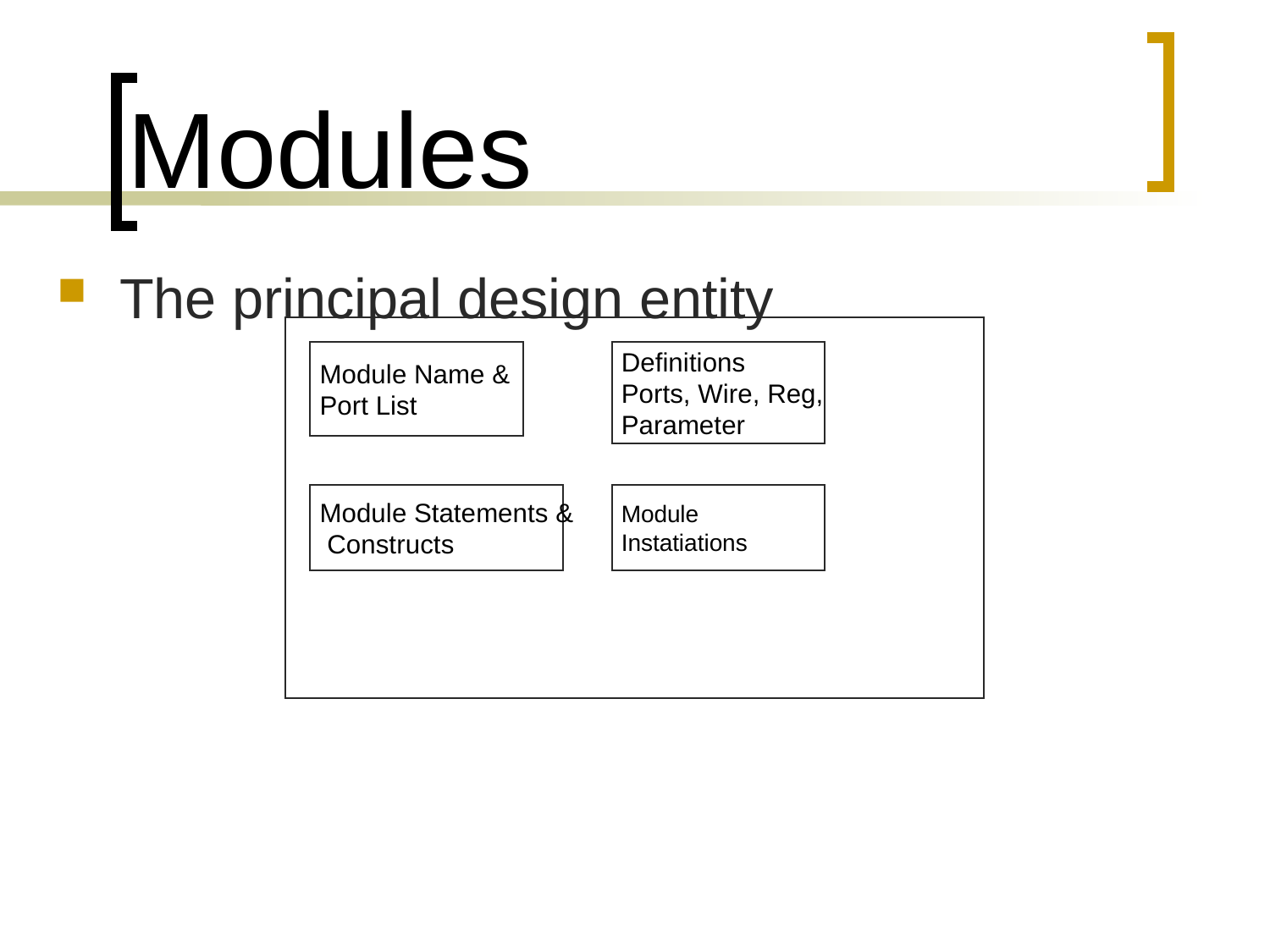

# Modules
The principal design entity

Module Name &
Port List
Definitions
Ports, Wire, Reg,
Parameter
Module Statements &
 Constructs
Module
Instatiations